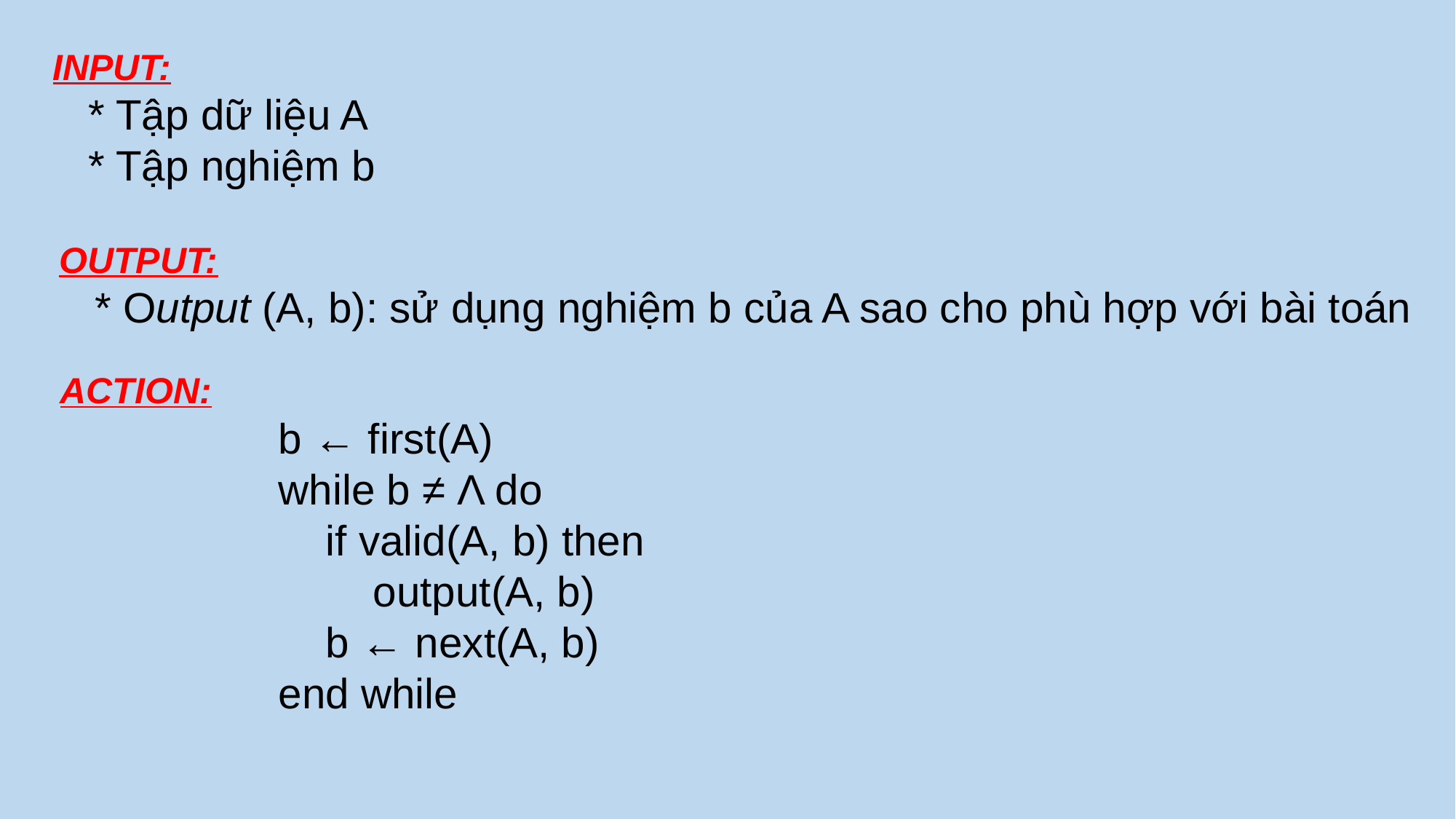

INPUT:
   * Tập dữ liệu A
   * Tập nghiệm b
OUTPUT:
   * Output (A, b): sử dụng nghiệm b của A sao cho phù hợp với bài toán
ACTION:
b ← first(A)
while b ≠ Λ do
    if valid(A, b) then
        output(A, b)
    b ← next(A, b)
end while